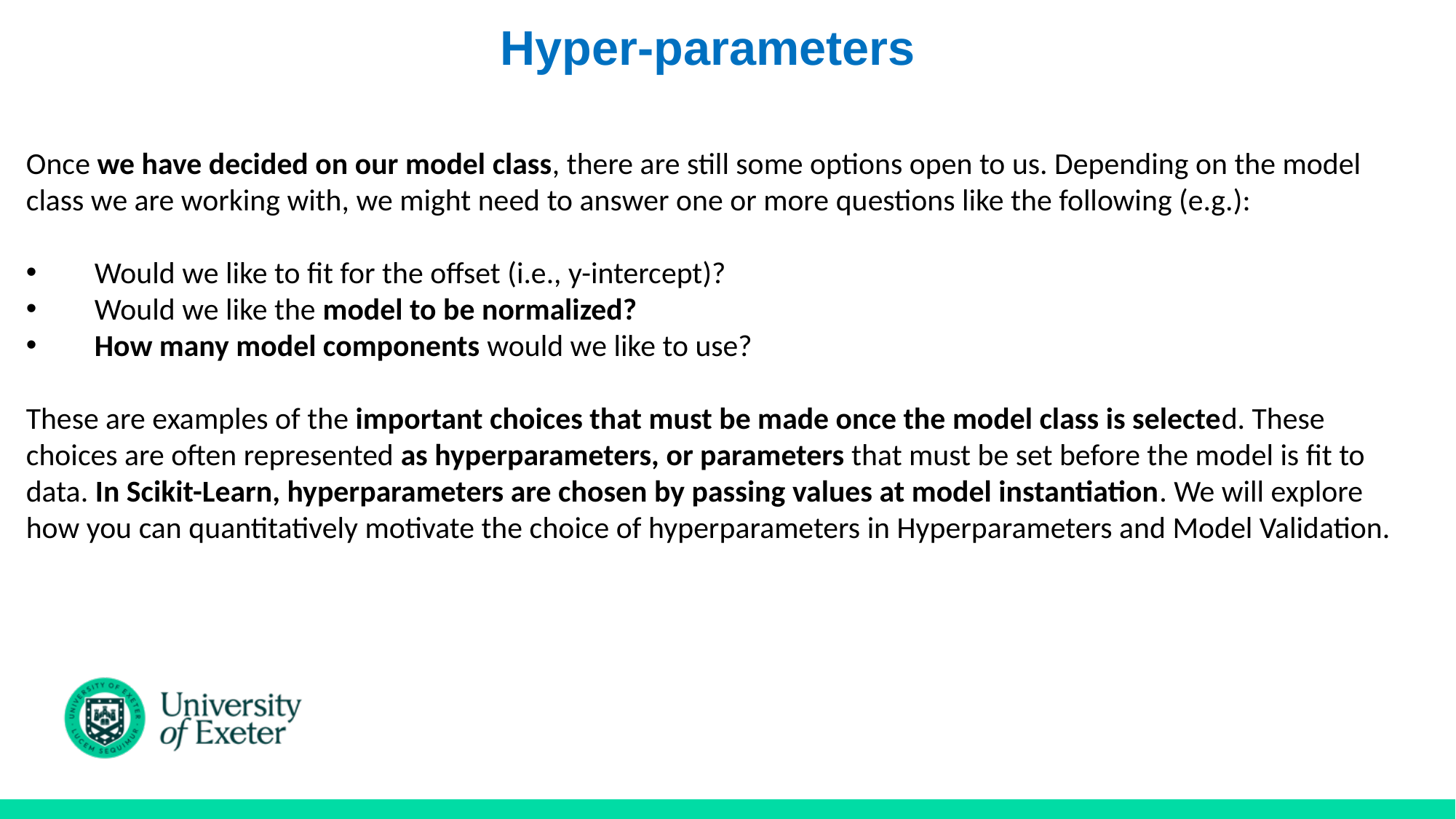

Hyper-parameters
Once we have decided on our model class, there are still some options open to us. Depending on the model class we are working with, we might need to answer one or more questions like the following (e.g.):

    Would we like to fit for the offset (i.e., y-intercept)?
    Would we like the model to be normalized?
    How many model components would we like to use?

These are examples of the important choices that must be made once the model class is selected. These choices are often represented as hyperparameters, or parameters that must be set before the model is fit to data. In Scikit-Learn, hyperparameters are chosen by passing values at model instantiation. We will explore how you can quantitatively motivate the choice of hyperparameters in Hyperparameters and Model Validation.